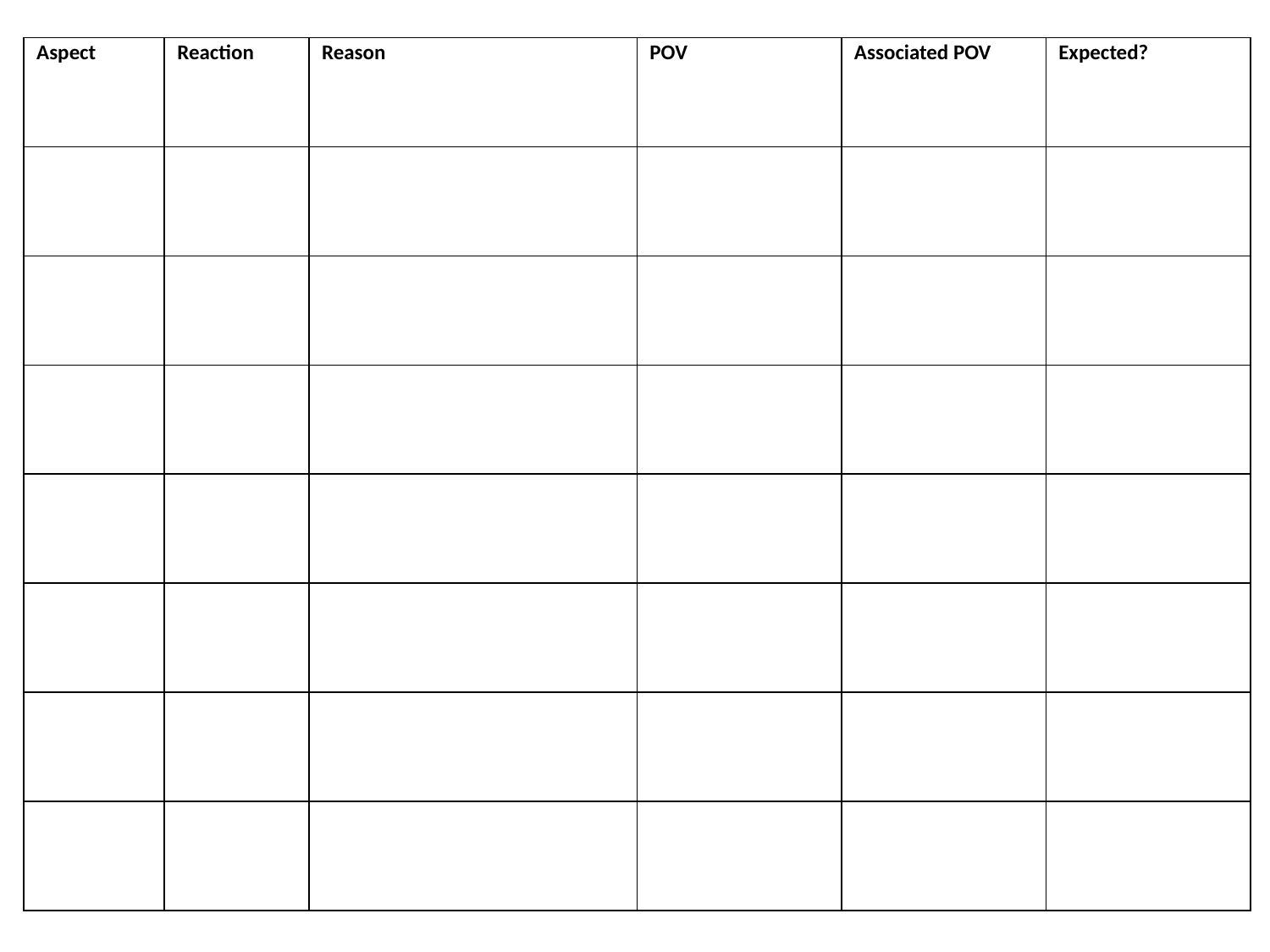

| Aspect | Reaction | Reason | POV | Associated POV | Expected? |
| --- | --- | --- | --- | --- | --- |
|  |  |  |  |  |  |
|  |  |  |  |  |  |
|  |  |  |  |  |  |
|  |  |  |  |  |  |
|  |  |  |  |  |  |
|  |  |  |  |  |  |
|  |  |  |  |  |  |